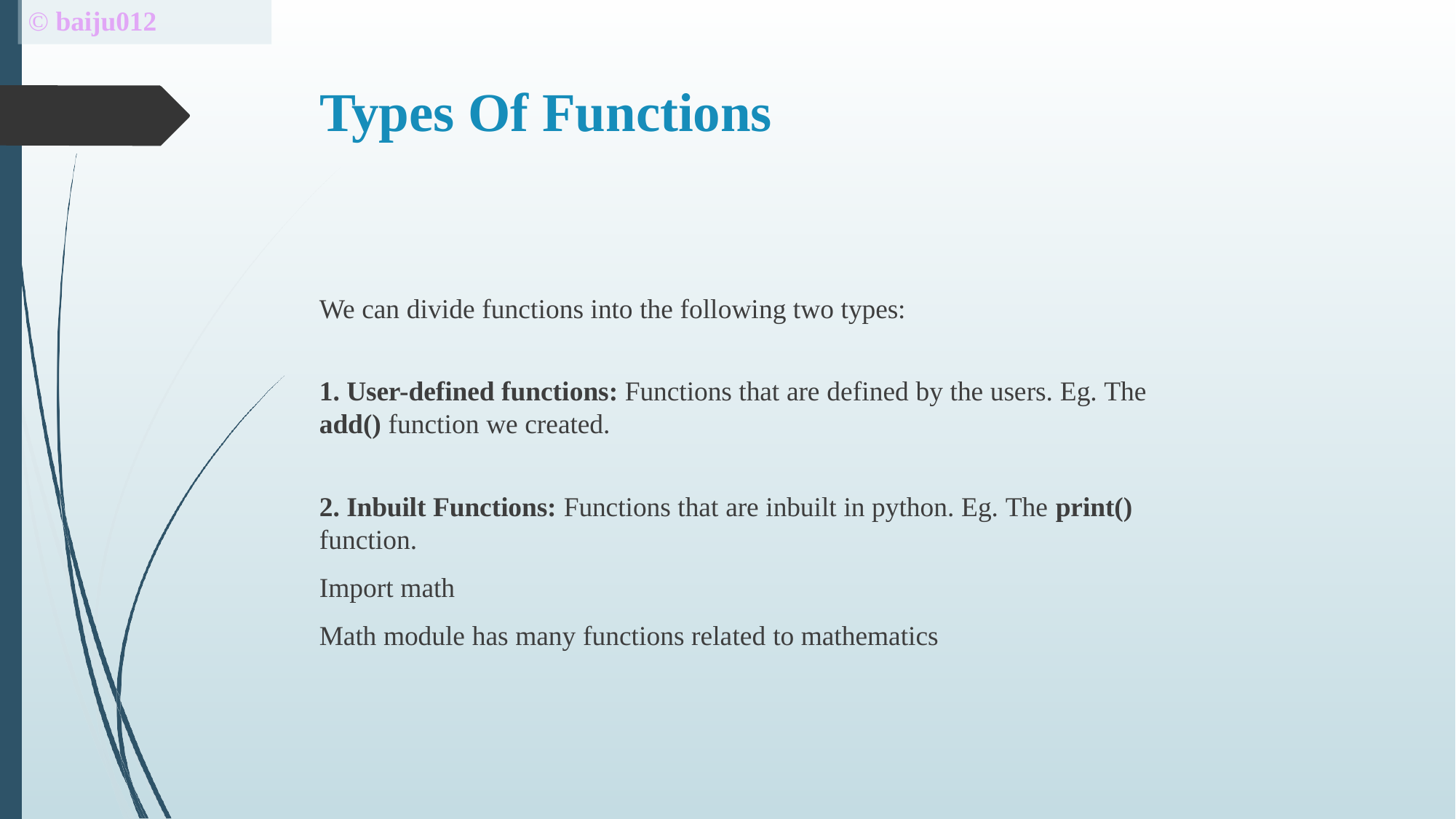

# © baiju012
Types Of Functions
We can divide functions into the following two types:

User-defined functions: Functions that are defined by the users. Eg. The
add() function we created.

Inbuilt Functions: Functions that are inbuilt in python. Eg. The print()
function.
Import math
Math module has many functions related to mathematics